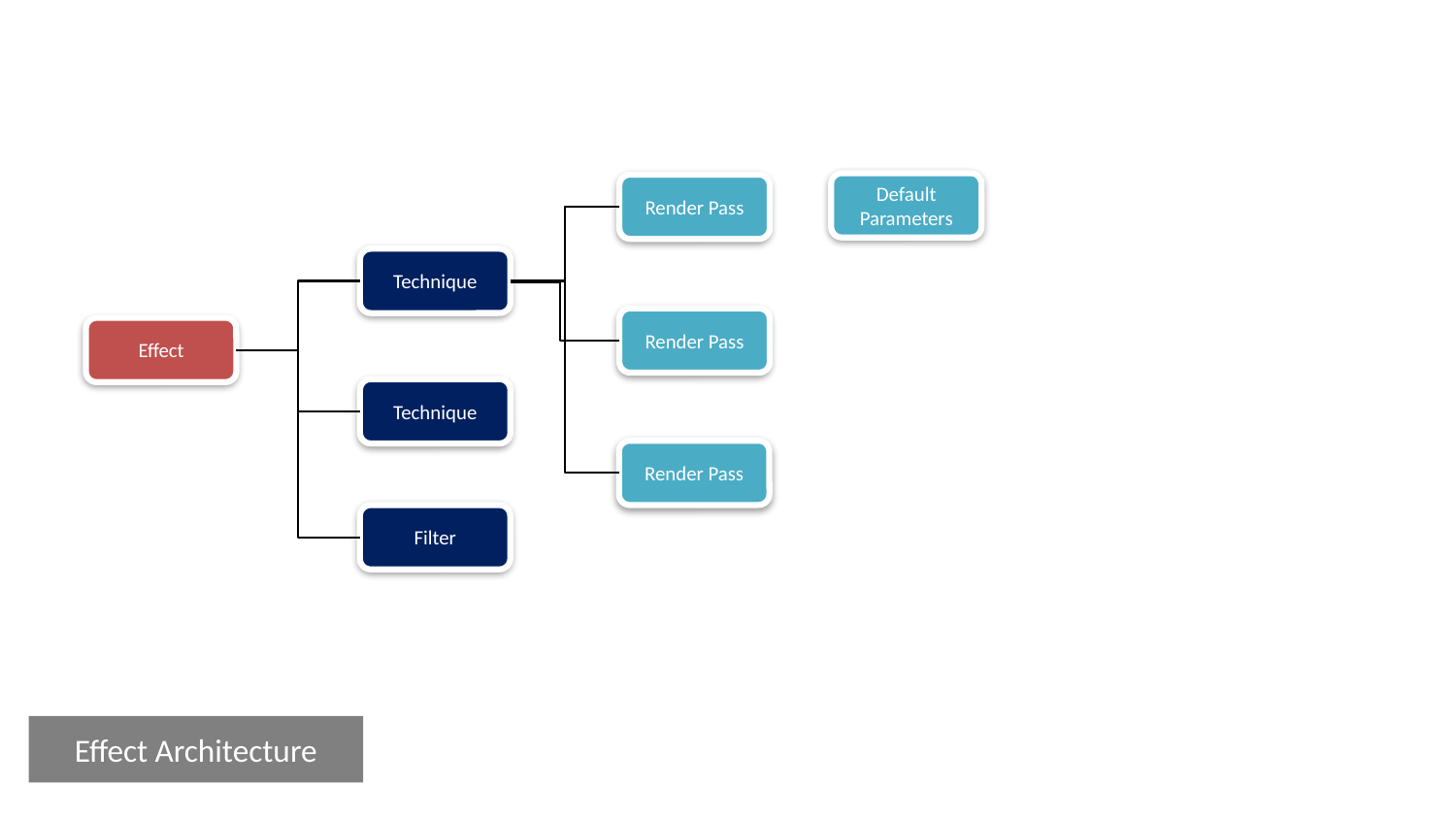

Default Parameters
Render Pass
Technique
Render Pass
Effect
Technique
Render Pass
Filter
Effect Architecture